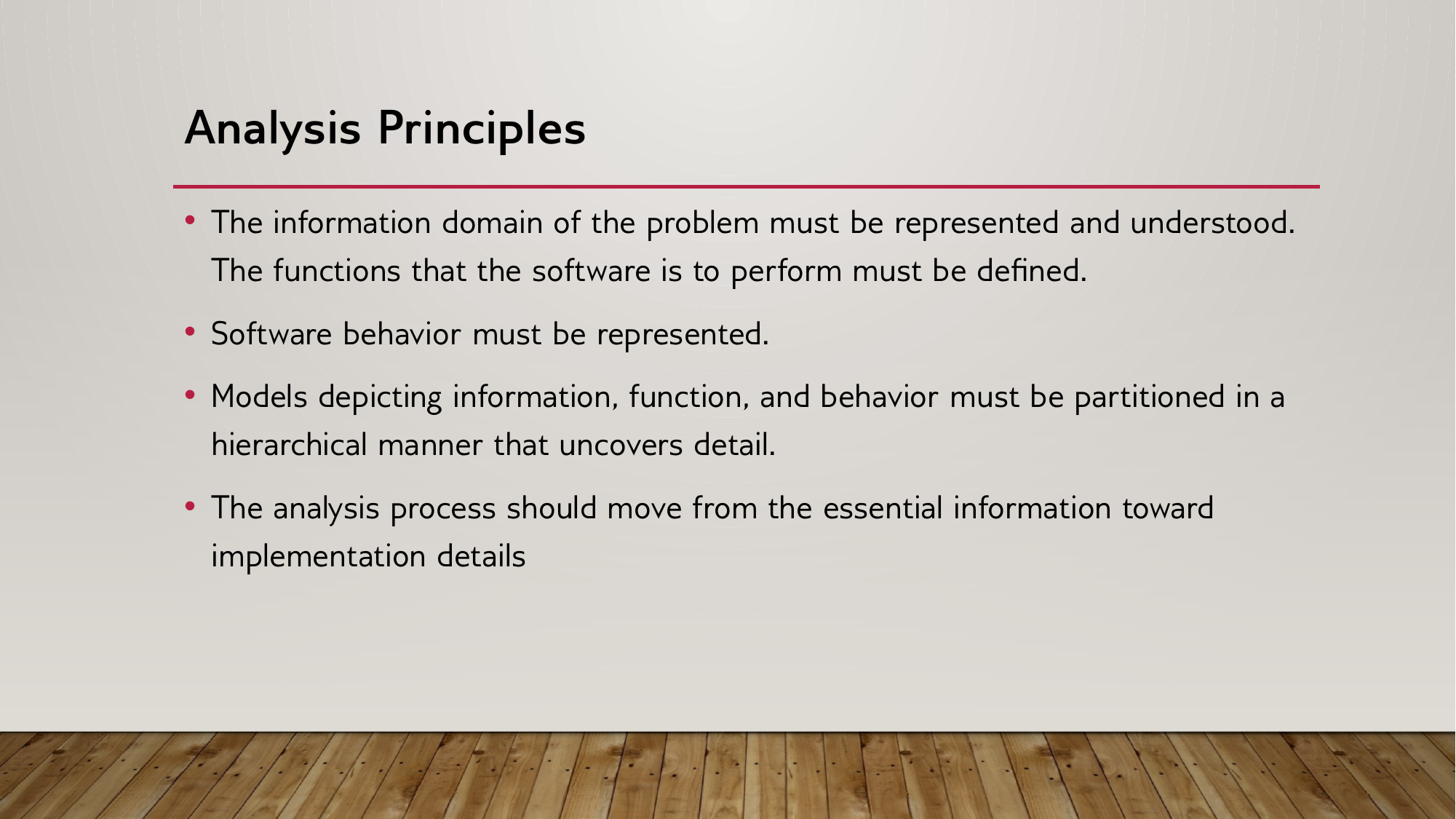

# Analysis Principles
The information domain of the problem must be represented and understood. The functions that the software is to perform must be defined.
Software behavior must be represented.
Models depicting information, function, and behavior must be partitioned in a hierarchical manner that uncovers detail.
The analysis process should move from the essential information toward implementation details